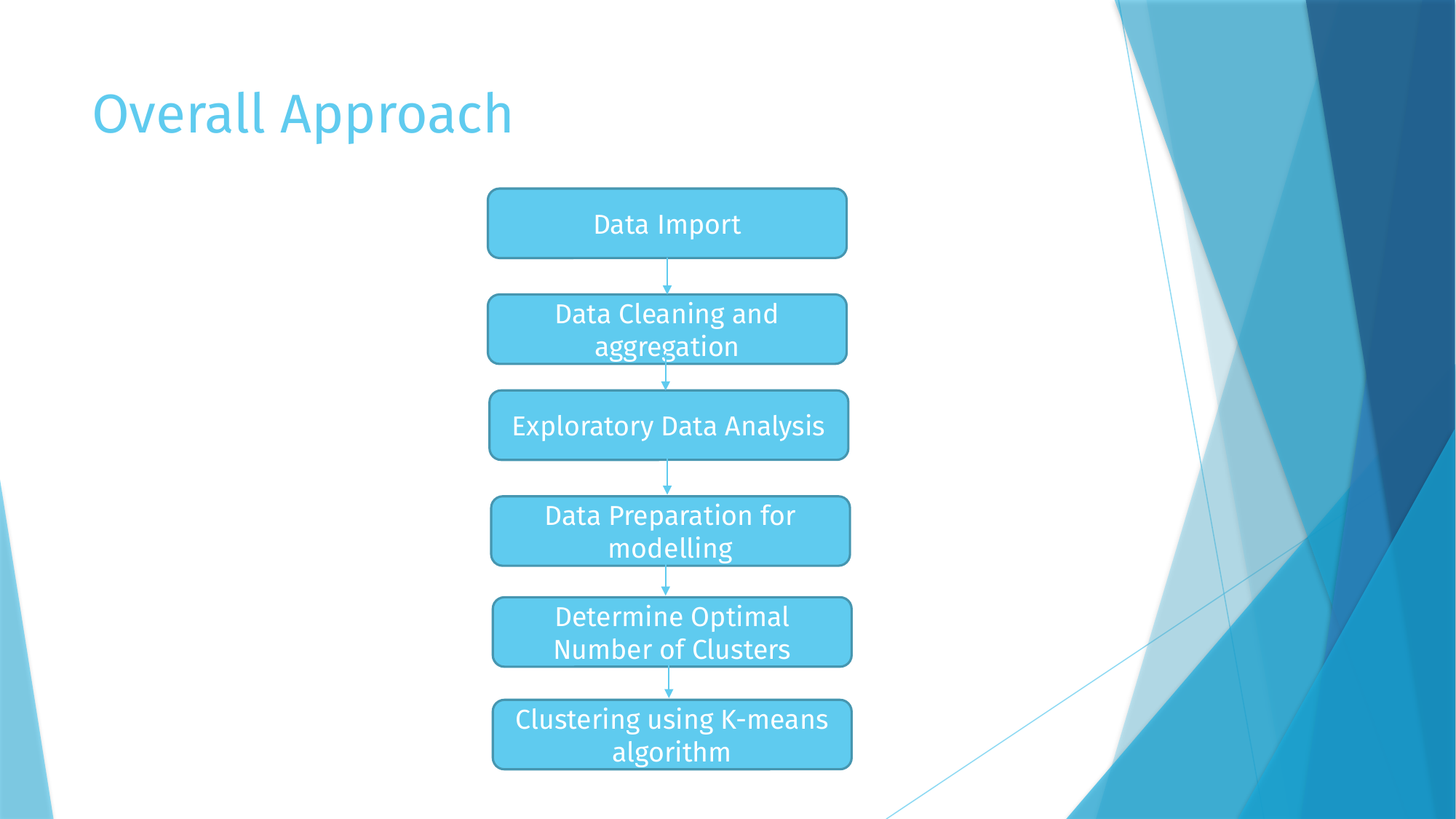

# Overall Approach
Data Import
Data Cleaning and aggregation
Exploratory Data Analysis
Data Preparation for modelling
Determine Optimal Number of Clusters
Clustering using K-means algorithm